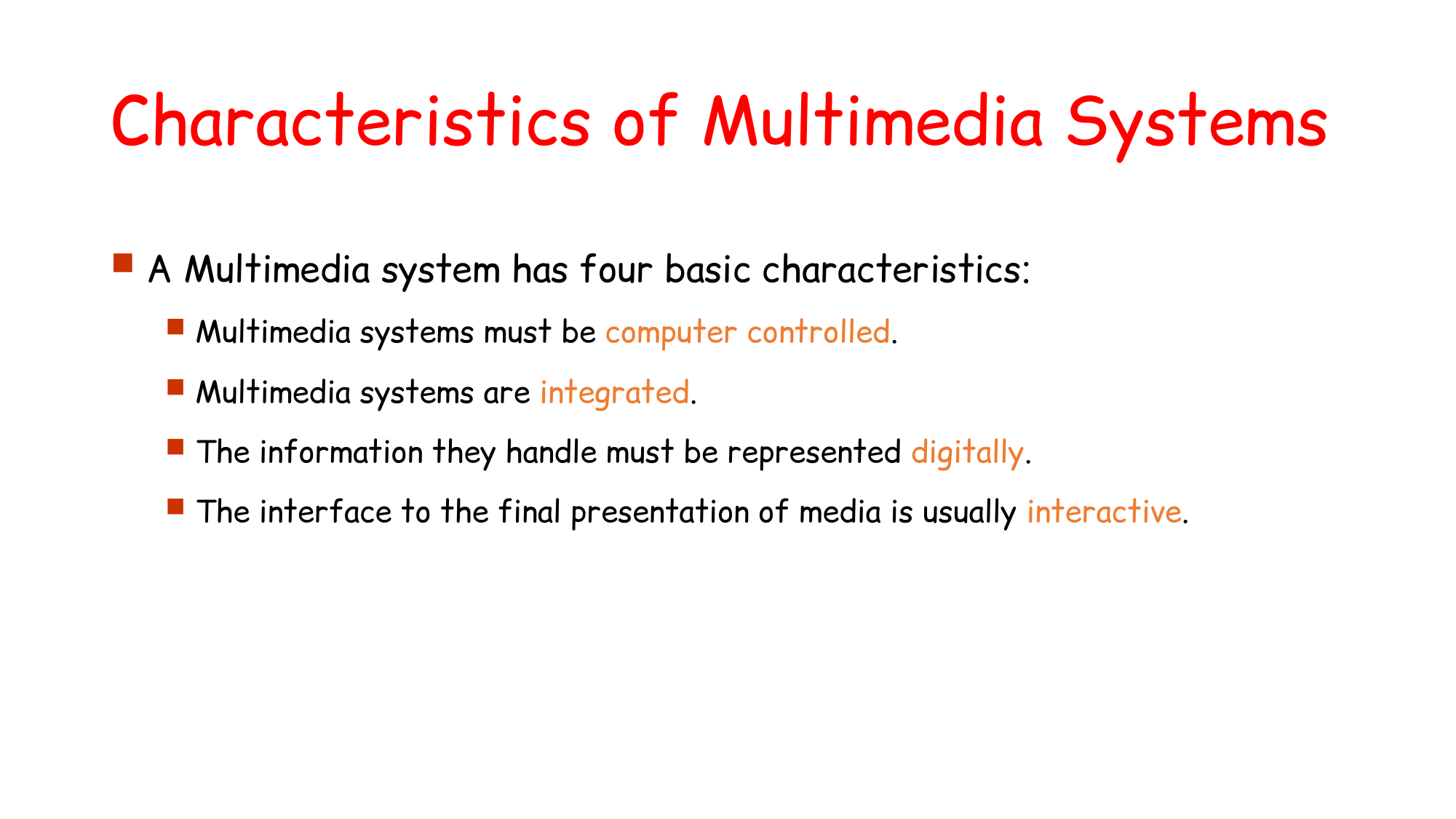

# Characteristics of Multimedia Systems
 A Multimedia system has four basic characteristics:
 Multimedia systems must be computer controlled.
 Multimedia systems are integrated.
 The information they handle must be represented digitally.
 The interface to the final presentation of media is usually interactive.